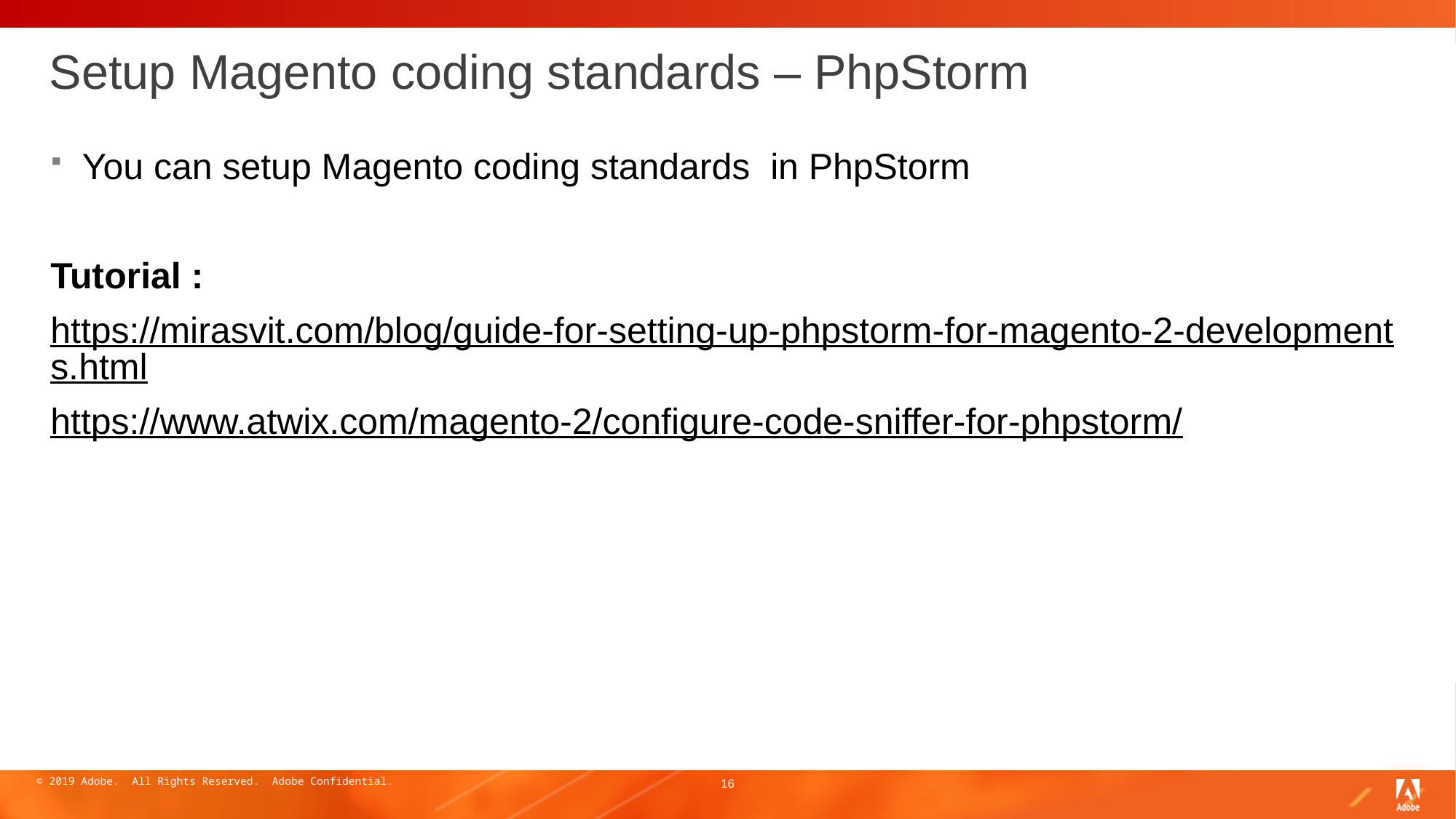

# Setup Magento coding standards – PhpStorm
You can setup Magento coding standards  in PhpStorm

Tutorial :
https://mirasvit.com/blog/guide-for-setting-up-phpstorm-for-magento-2-developments.html
https://www.atwix.com/magento-2/configure-code-sniffer-for-phpstorm/

16